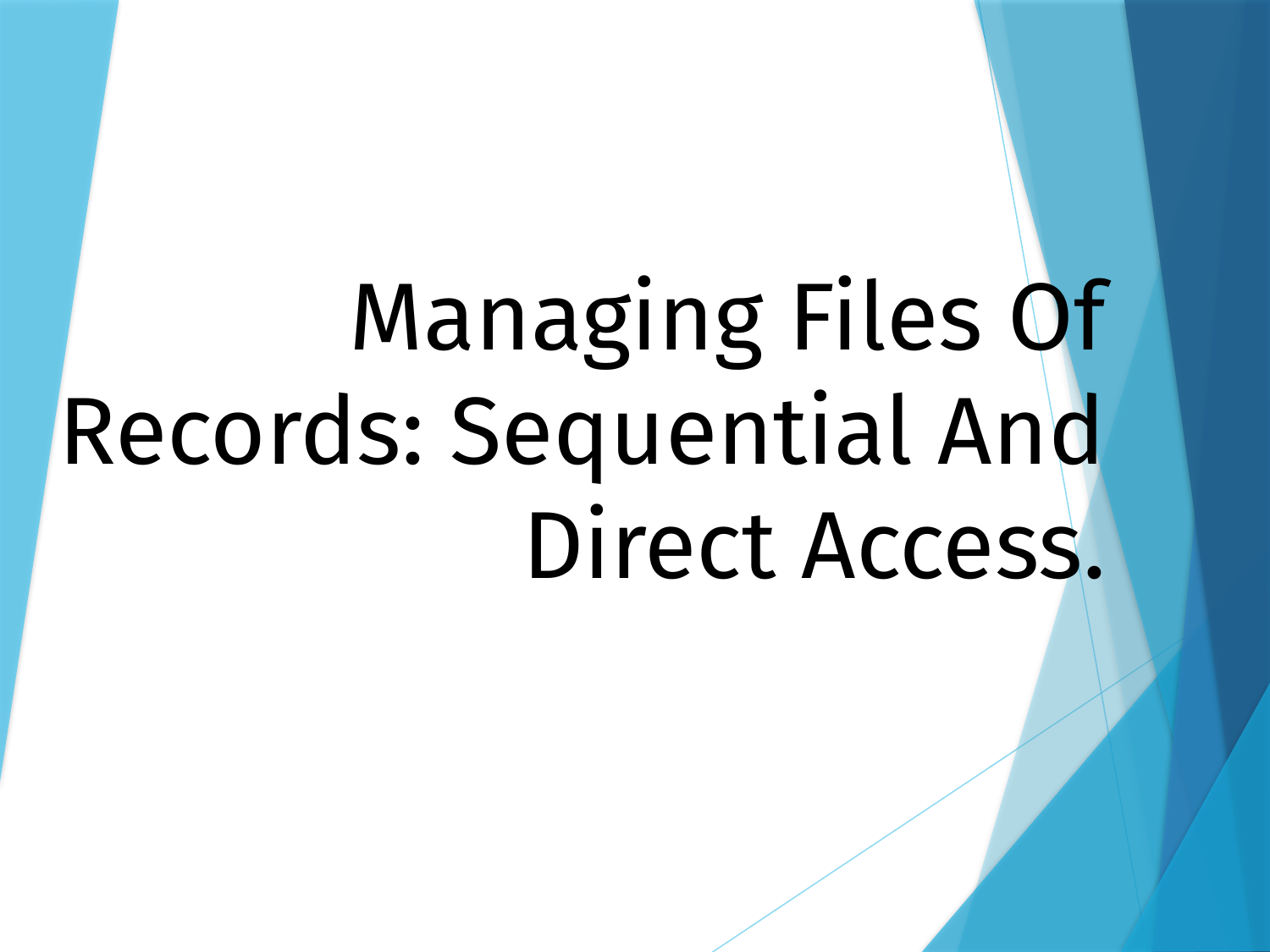

# Managing Files Of Records: Sequential And Direct Access.